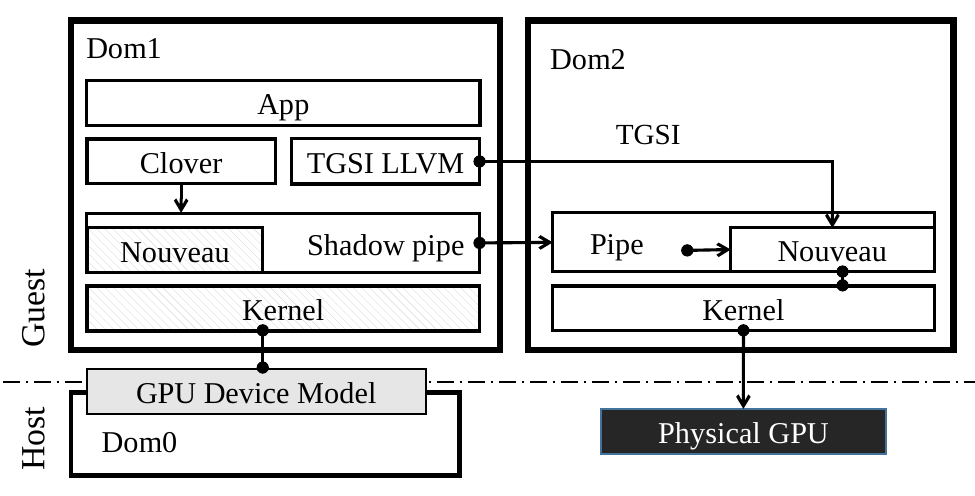

Dom1

App
Dom2
TGSI
TGSI LLVM
Clover
   Pipe
Shadow pipe
Nouveau
Nouveau
Guest
Kernel
Kernel
GPU Device Model

Physical GPU
Host
Dom0